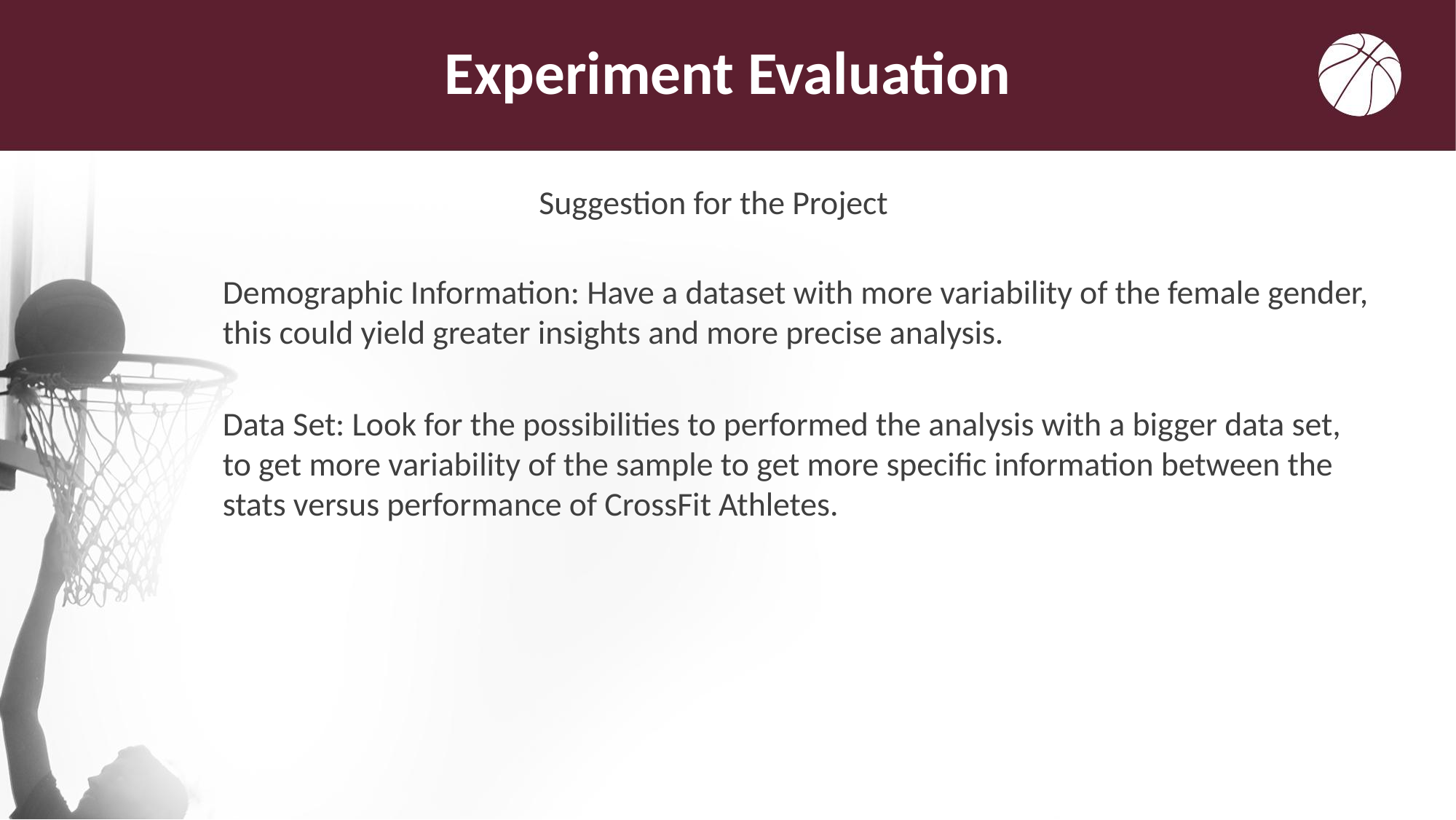

# Experiment Evaluation
Suggestion for the Project
Demographic Information: Have a dataset with more variability of the female gender, this could yield greater insights and more precise analysis.

Data Set: Look for the possibilities to performed the analysis with a bigger data set, to get more variability of the sample to get more specific information between the stats versus performance of CrossFit Athletes.